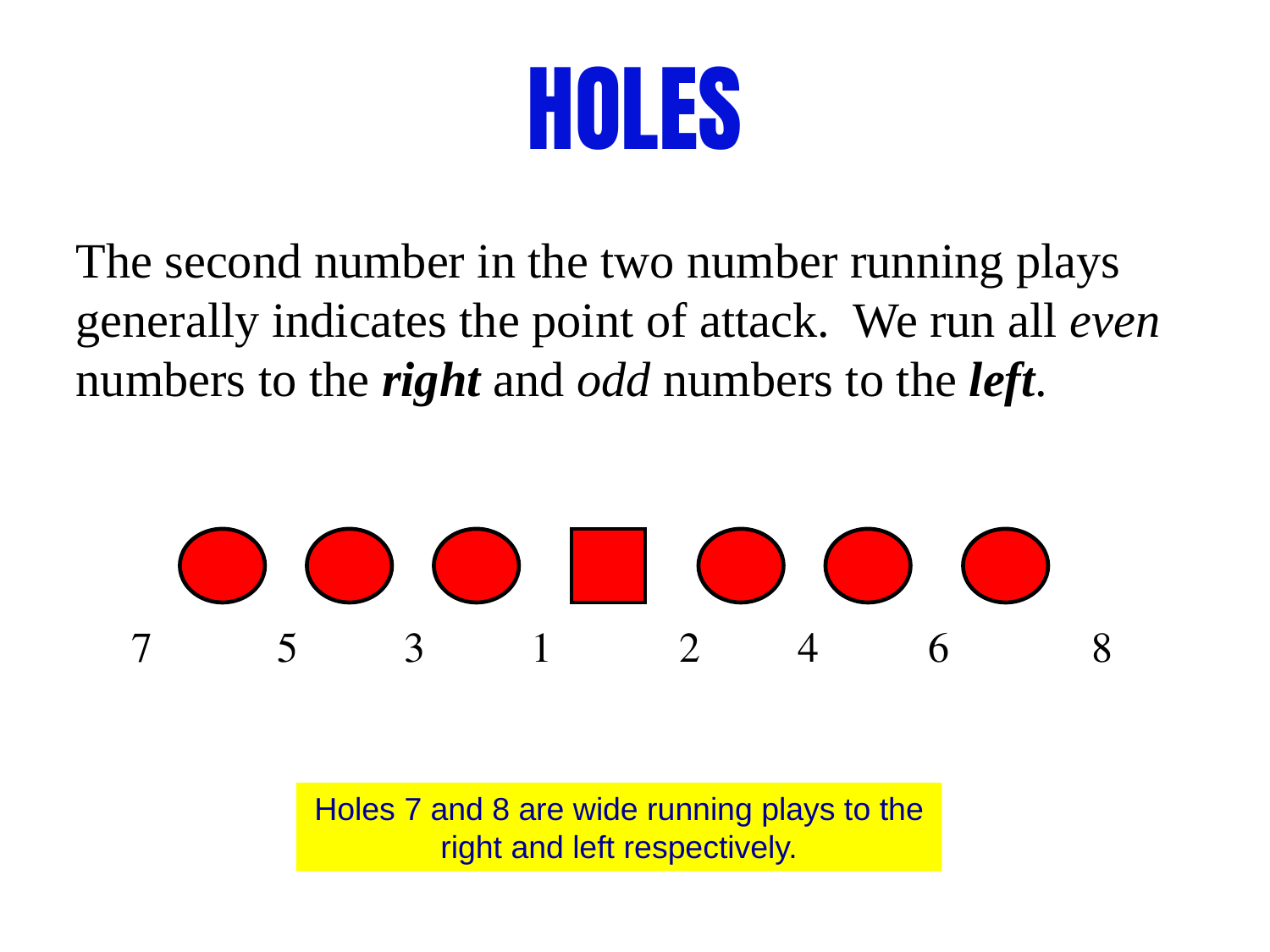

HOLES
The second number in the two number running plays generally indicates the point of attack.  We run all even numbers to the right and odd numbers to the left.

7
5
3
1
2
4
6
8
Holes 7 and 8 are wide running plays to the right and left respectively.